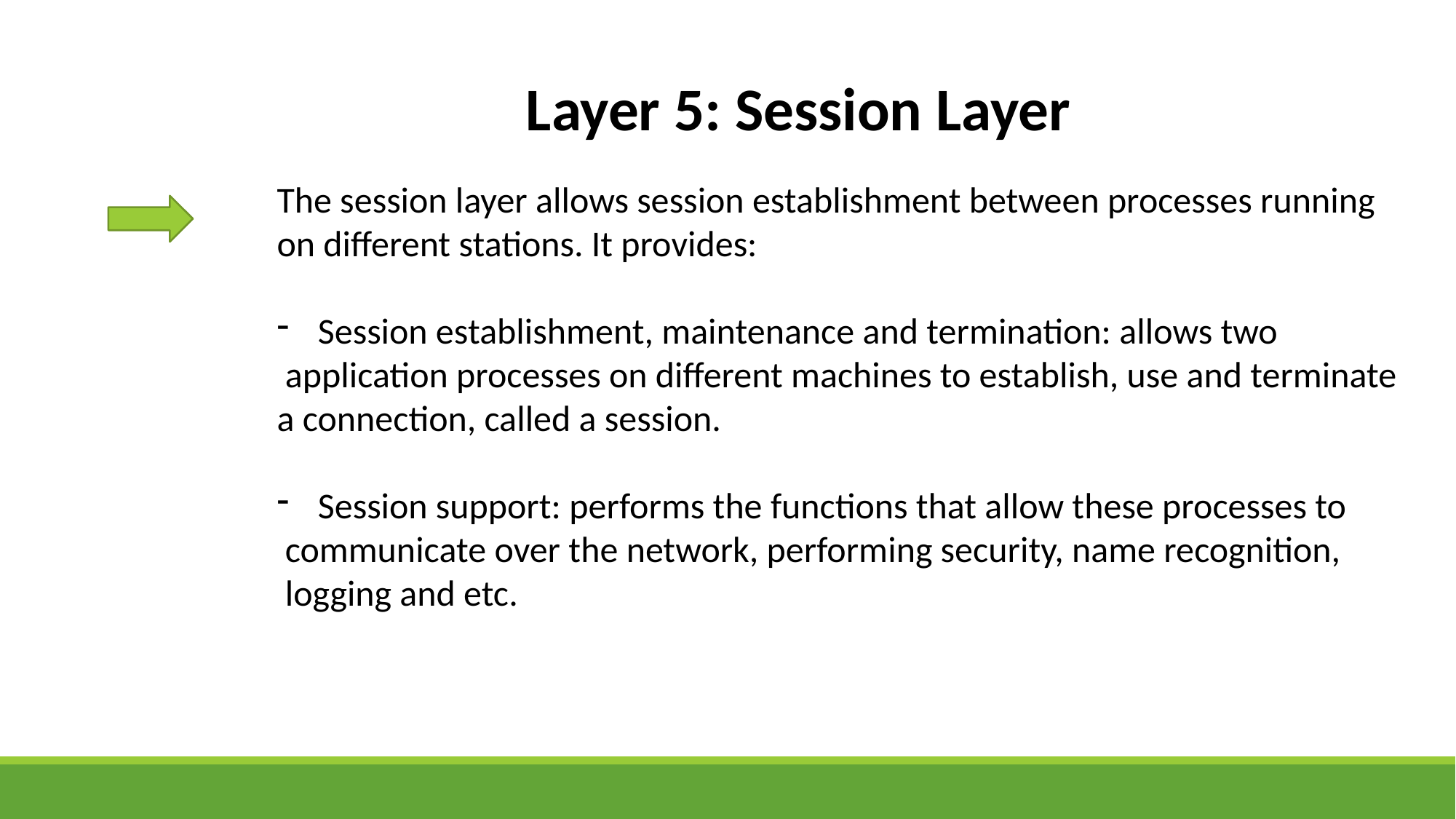

Layer 5: Session Layer
The session layer allows session establishment between processes running
on different stations. It provides:

Session establishment, maintenance and termination: allows two
 application processes on different machines to establish, use and terminate
a connection, called a session.

Session support: performs the functions that allow these processes to
 communicate over the network, performing security, name recognition,
 logging and etc.